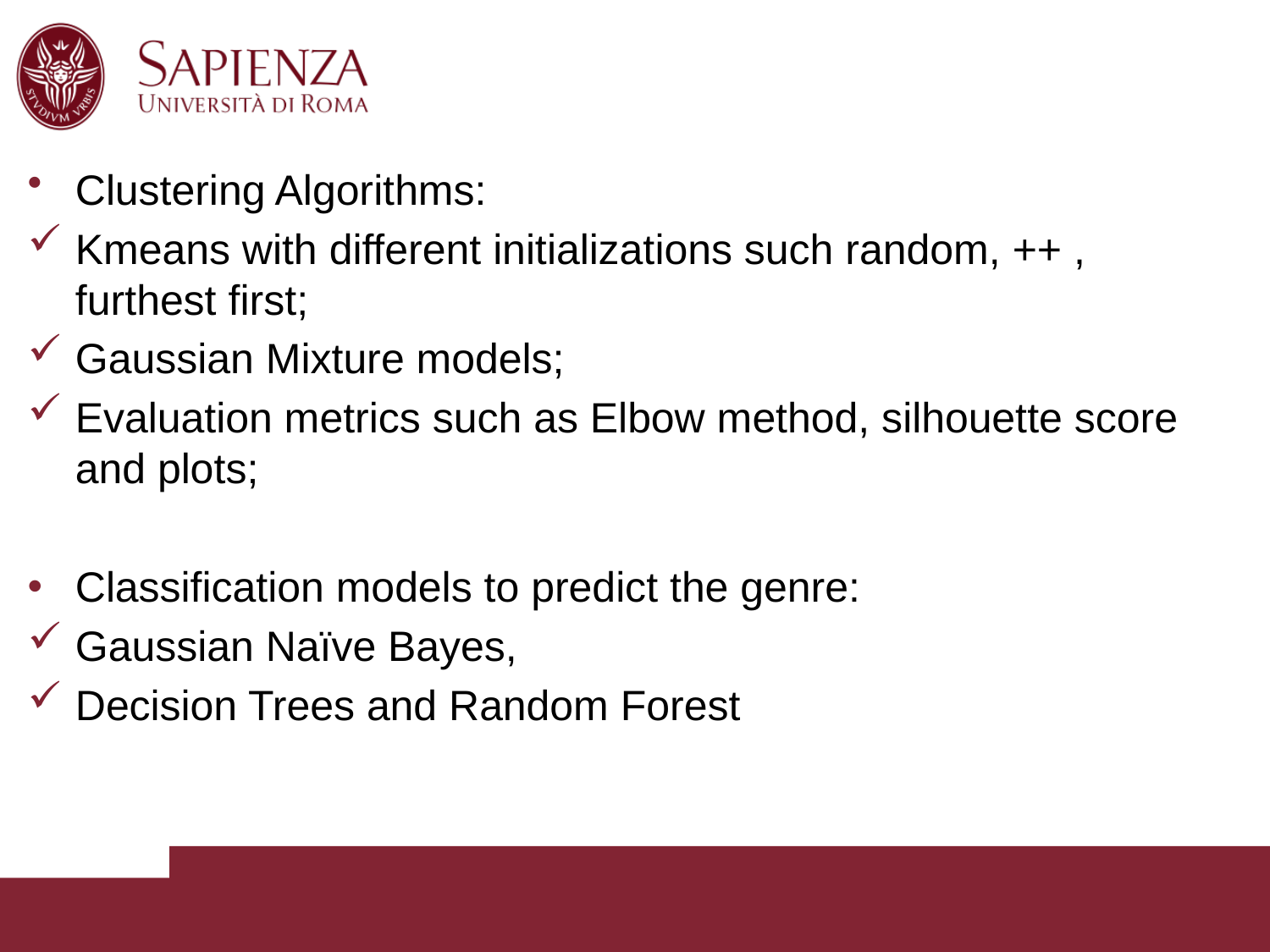

Clustering Algorithms:
Kmeans with different initializations such random, ++ , furthest first;
Gaussian Mixture models;
Evaluation metrics such as Elbow method, silhouette score and plots;

Classification models to predict the genre:
Gaussian Naïve Bayes,
Decision Trees and Random Forest